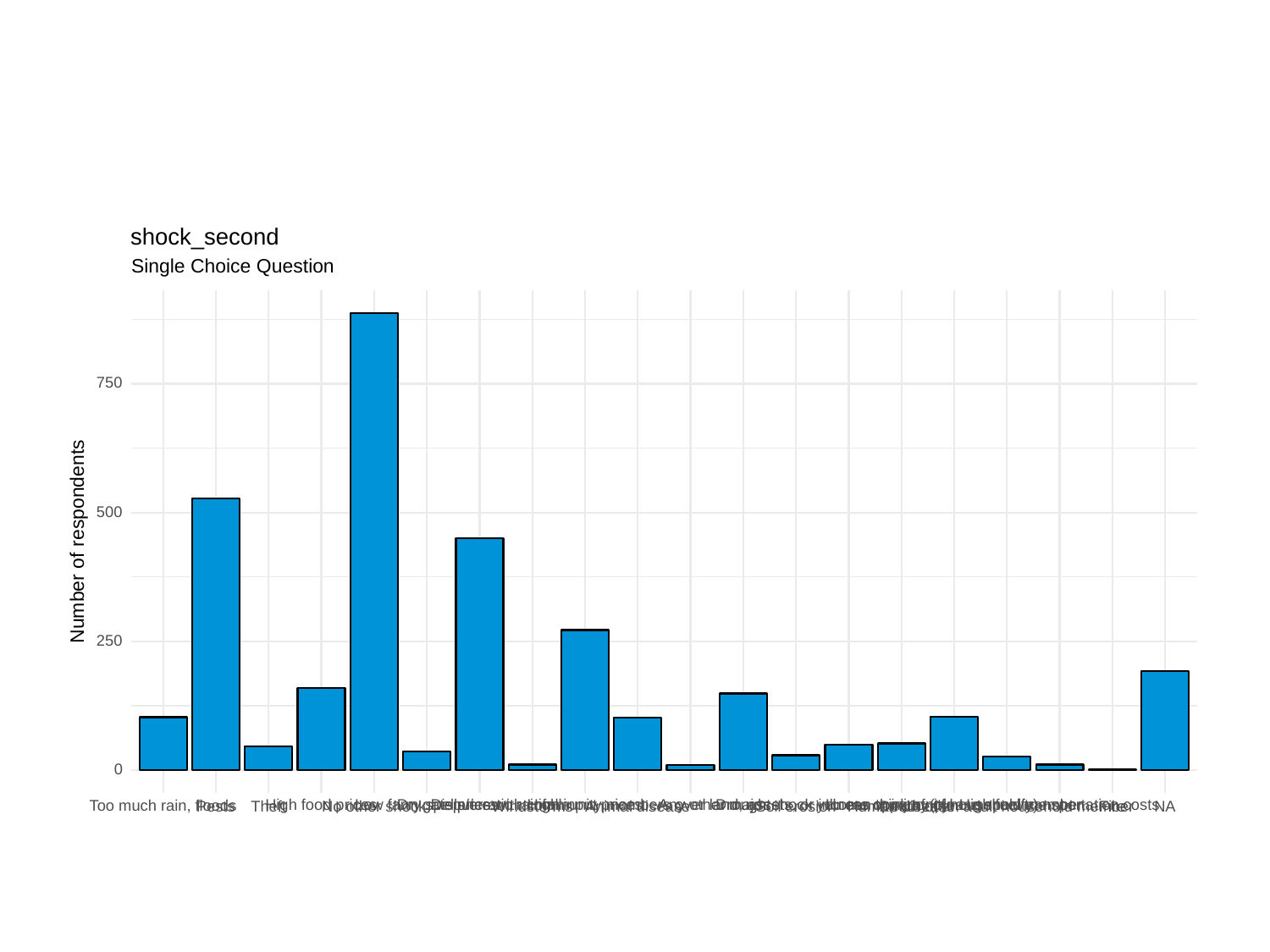

shock_second
Single Choice Question

750

500

Number of respondents

250

0

High food prices
Low farm gate prices
Dry spells/erratic rainfall
Any other major shock you can think of (please specify)
Illness or injury of household member
High fuel/transportation costs
Disputes with community members over land, assets, or income opportunity
High input prices
Drought
Too much rain, floods
Theft
Soil erosion
Death of an adult household member
Pests
No other shock
Windstorms
Animal disease
Human disease
Fire
NA